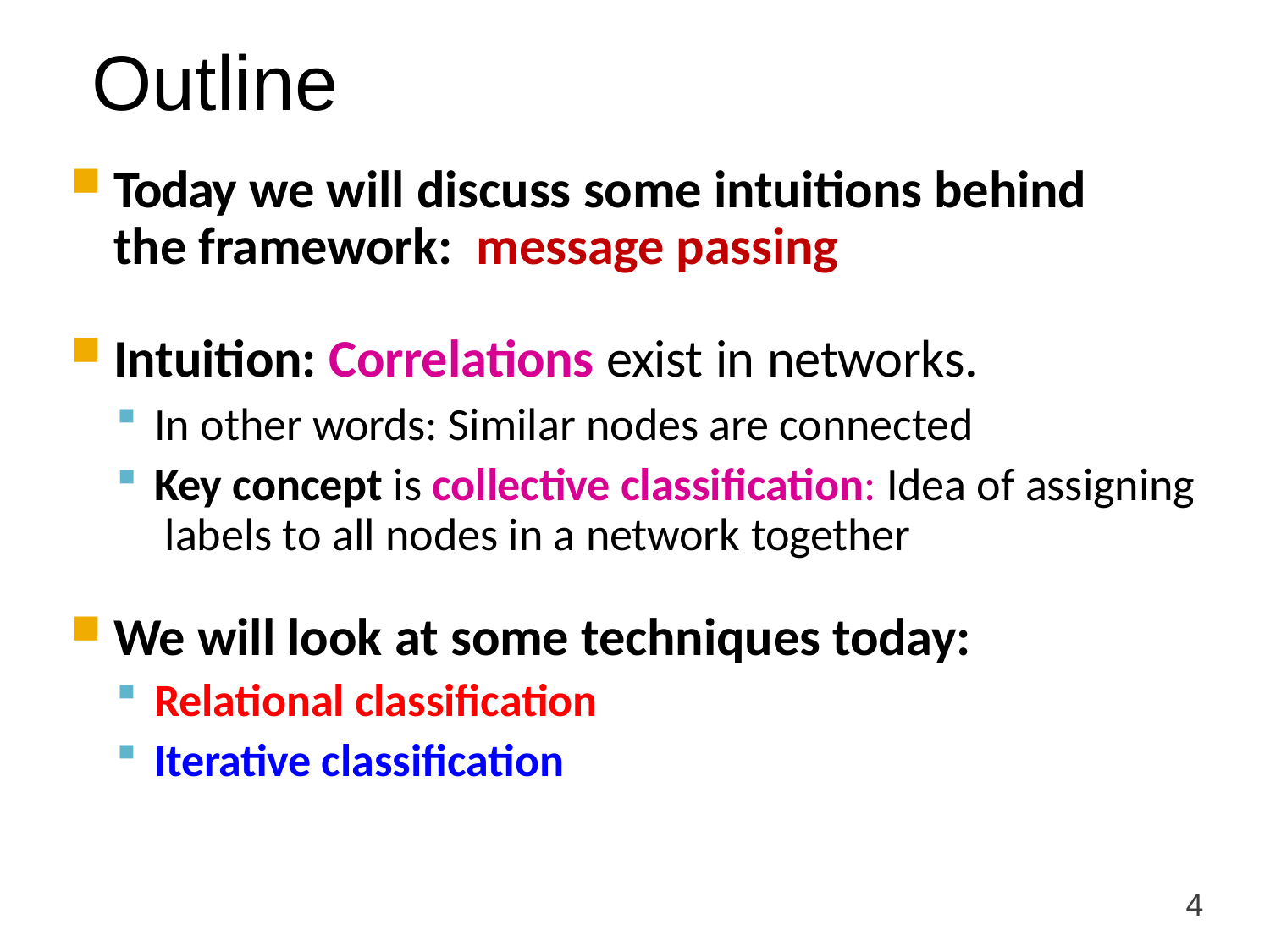

# Outline
Today we will discuss some intuitions behind the framework:  message passing
Intuition: Correlations exist in networks.
In other words: Similar nodes are connected
Key concept is collective classification: Idea of assigning  labels to all nodes in a network together
We will look at some techniques today:
Relational classification
Iterative classification